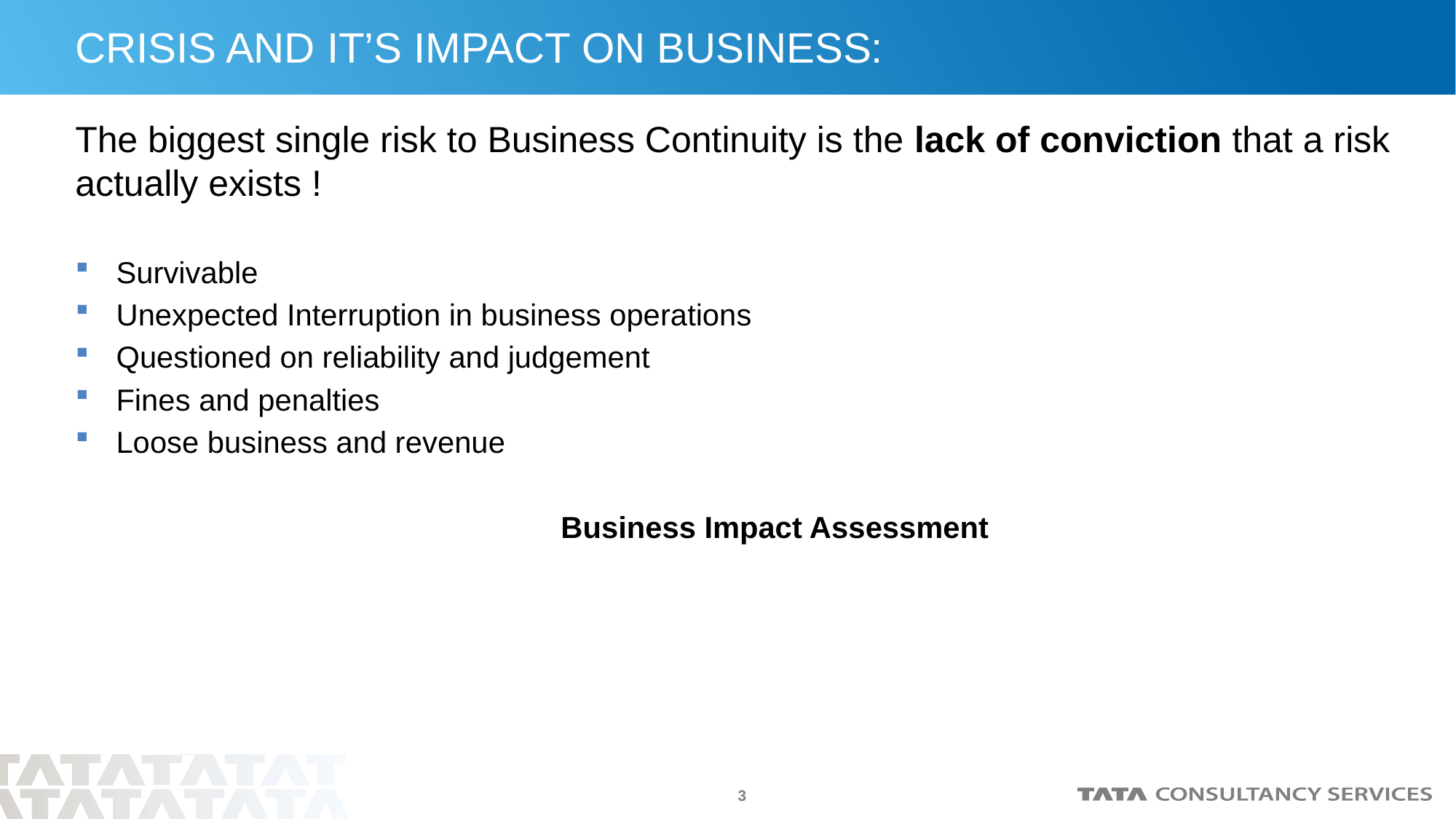

# CRISIS AND IT’S IMPACT ON BUSINESS:
The biggest single risk to Business Continuity is the lack of conviction that a risk actually exists !
Survivable
Unexpected Interruption in business operations
Questioned on reliability and judgement
Fines and penalties
Loose business and revenue

                                                          Business Impact Assessment